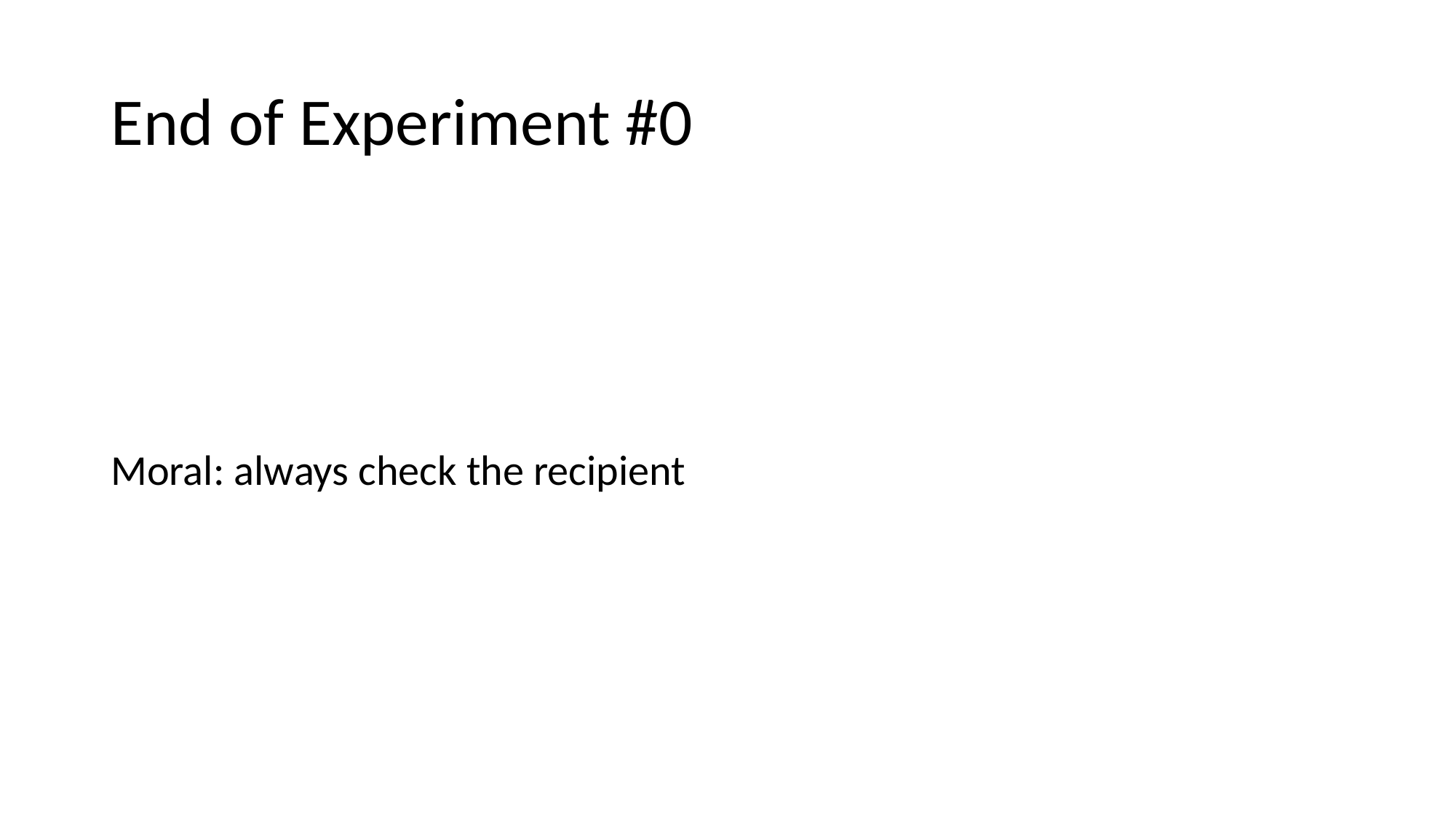

# End of Experiment #0 Moral: always check the recipient